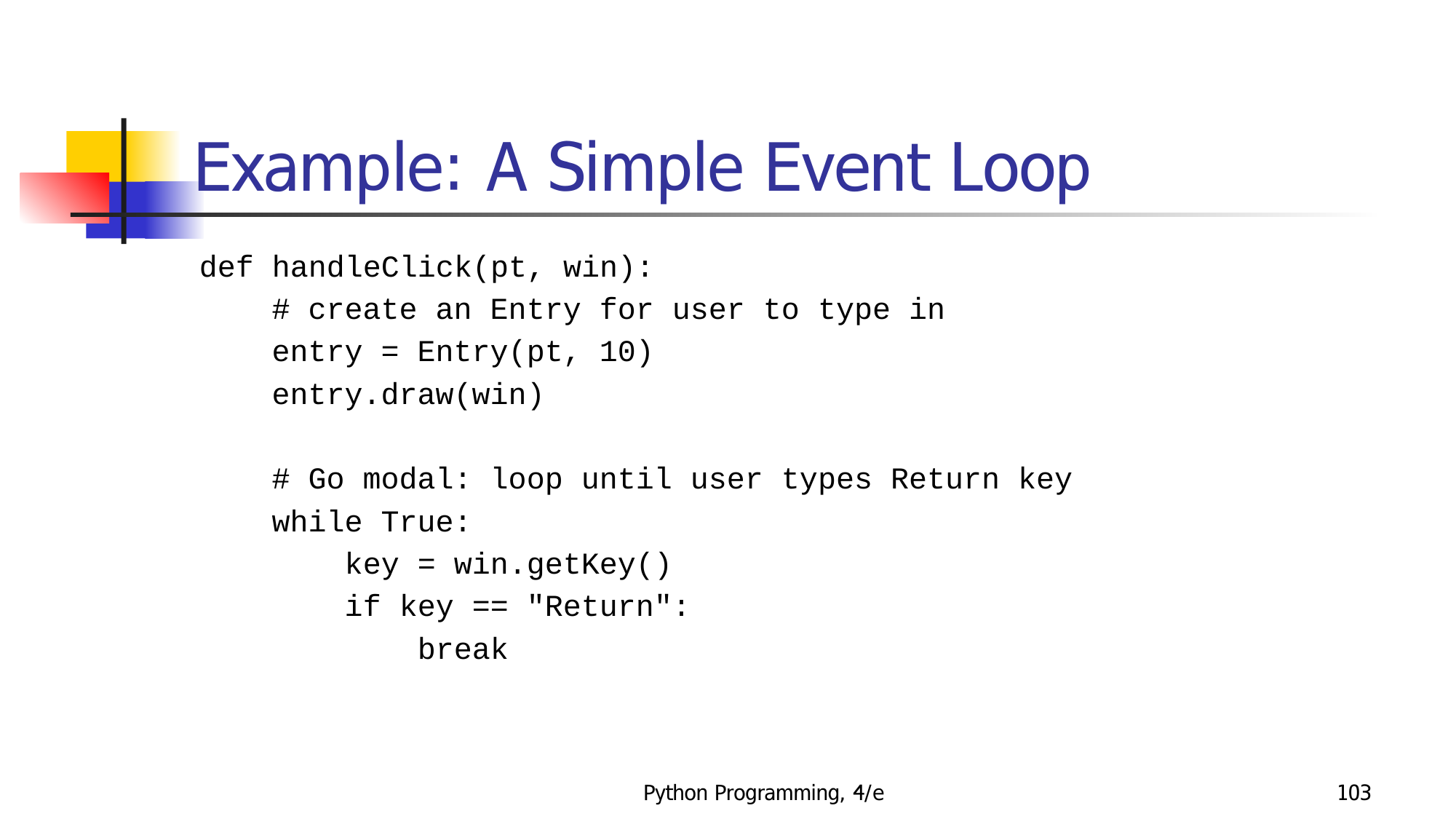

# Example: A Simple Event Loop
def handleClick(pt, win):
    # create an Entry for user to type in
    entry = Entry(pt, 10)
    entry.draw(win)

    # Go modal: loop until user types Return key
    while True:
        key = win.getKey()
        if key == "Return":
            break
Python Programming, 4/e
103